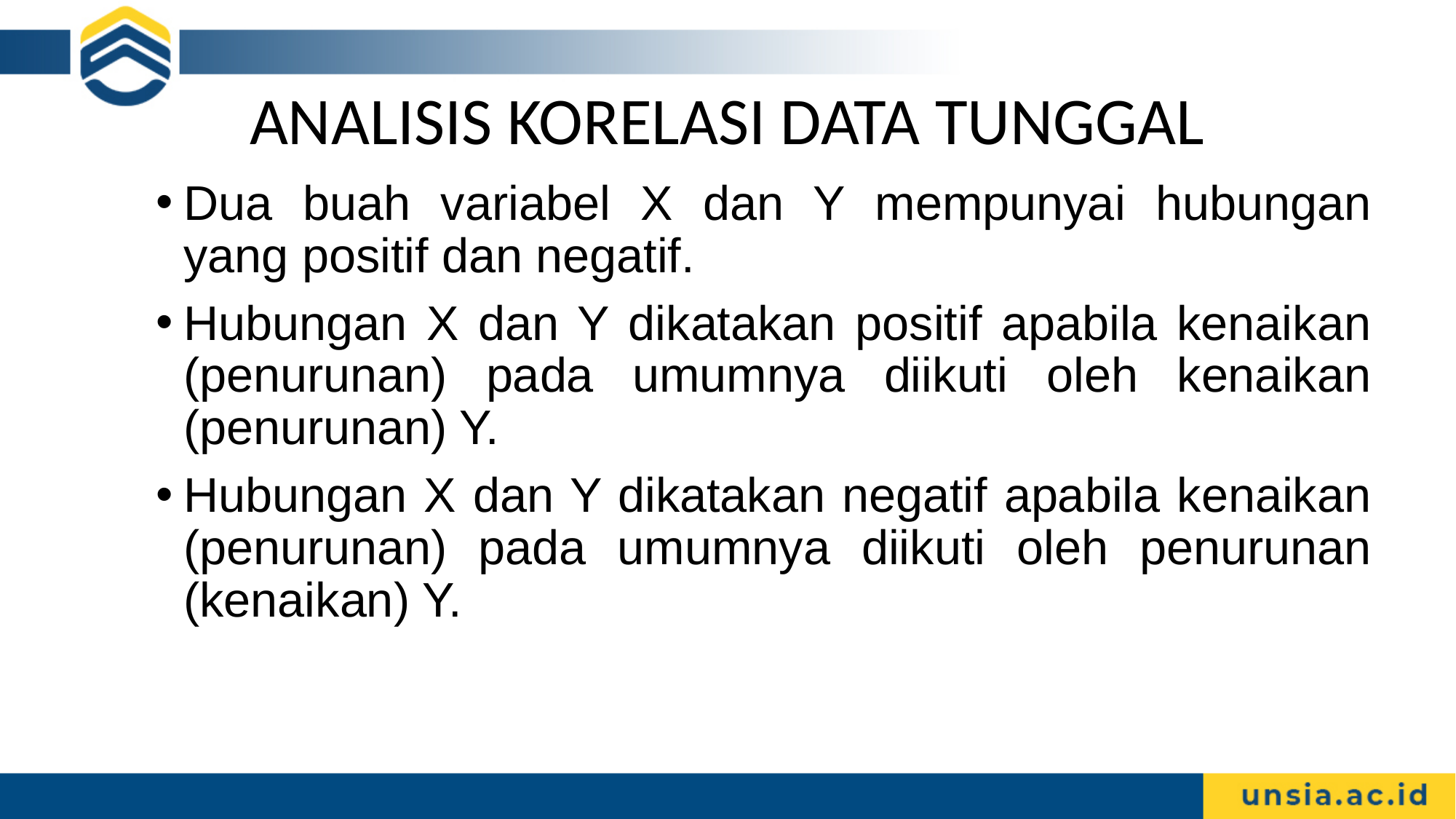

# ANALISIS KORELASI DATA TUNGGAL
Dua buah variabel X dan Y mempunyai hubungan yang positif dan negatif.
Hubungan X dan Y dikatakan positif apabila kenaikan (penurunan) pada umumnya diikuti oleh kenaikan (penurunan) Y.
Hubungan X dan Y dikatakan negatif apabila kenaikan (penurunan) pada umumnya diikuti oleh penurunan (kenaikan) Y.